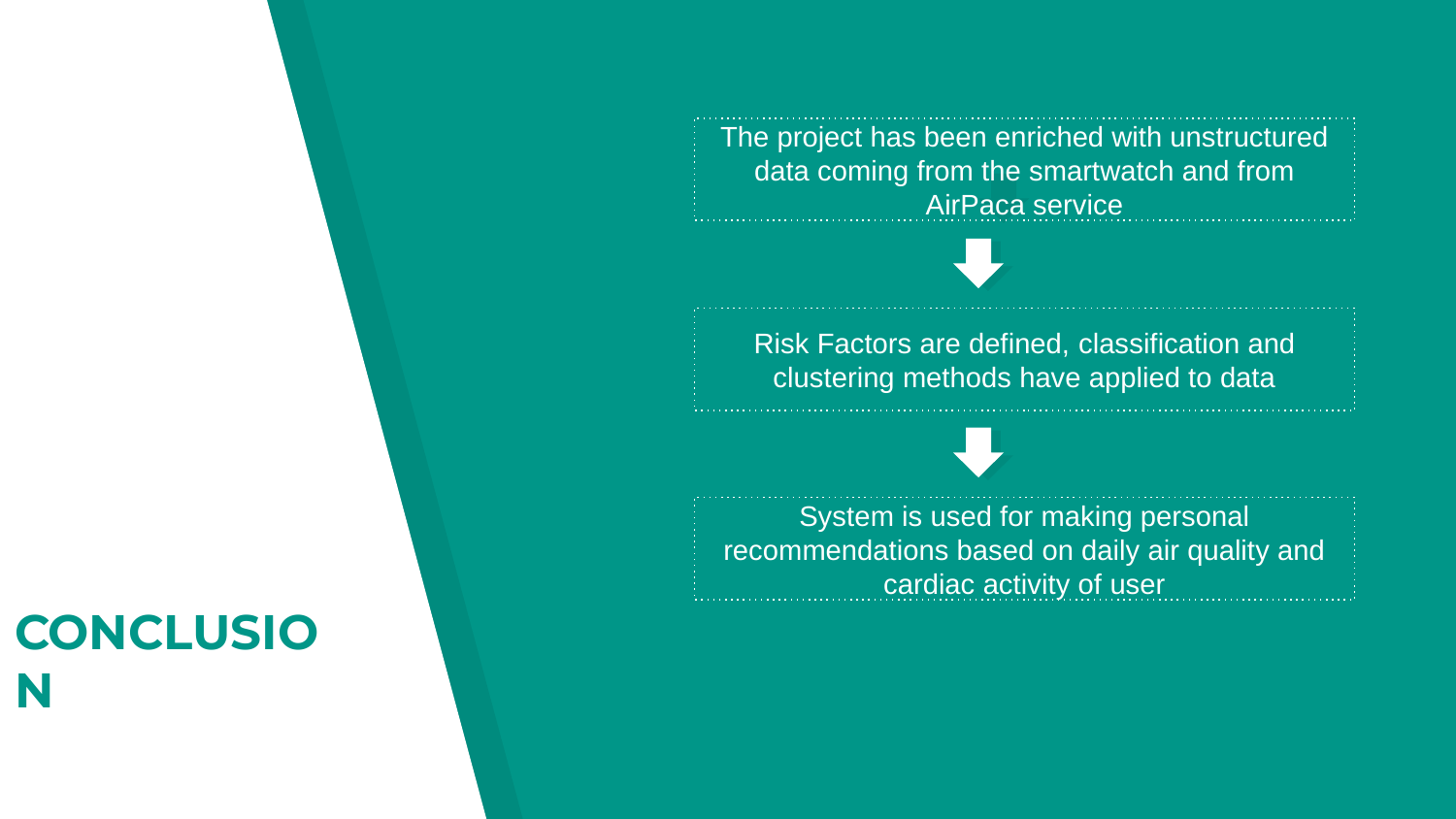

The project has been enriched with unstructured data coming from the smartwatch and from AirPaca service

Risk Factors are defined, сlassification and clustering methods have applied to data

System is used for making personal recommendations based on daily air quality and cardiac activity of user
# CONCLUSION